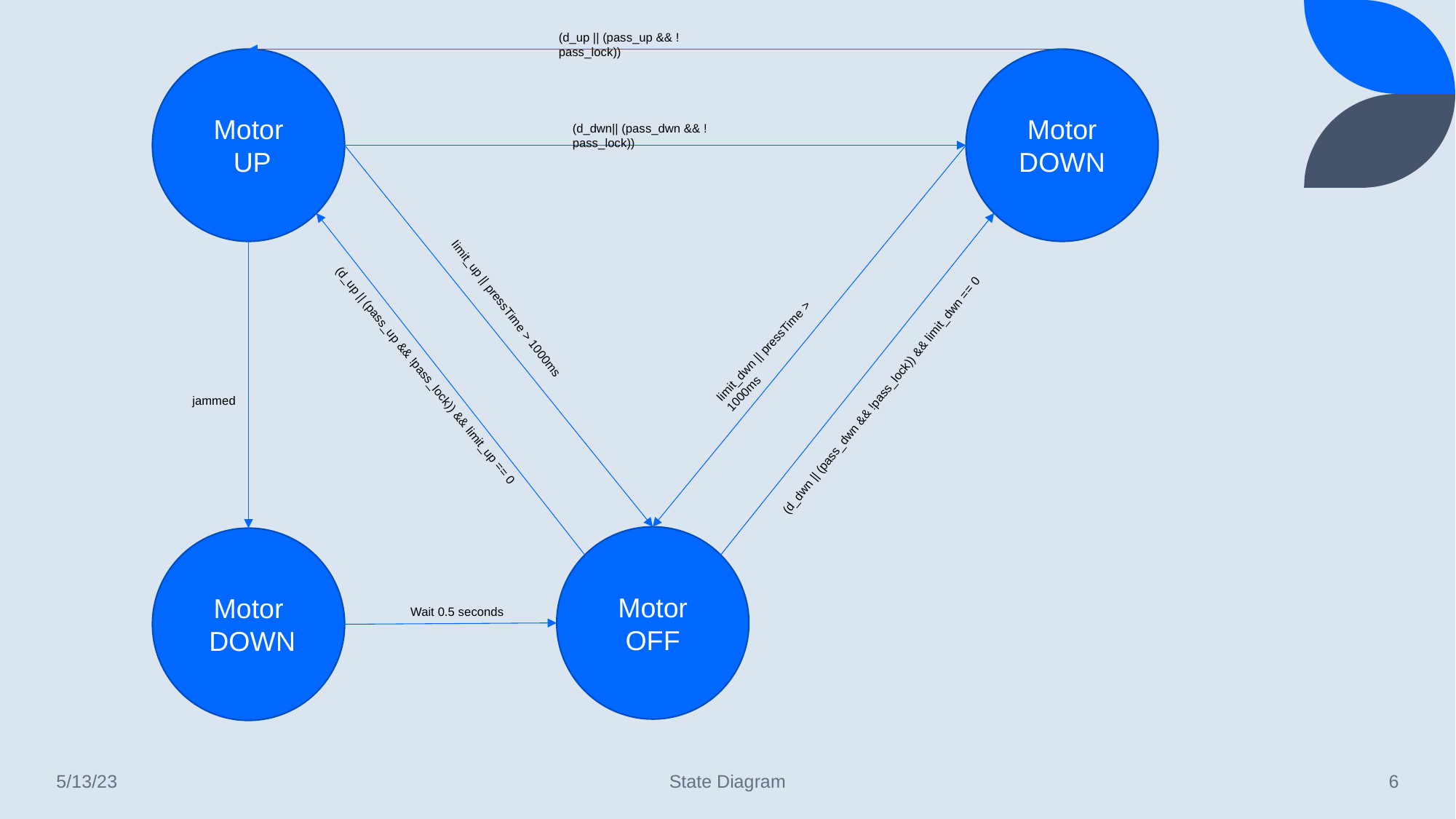

(d_up || (pass_up && !pass_lock))
Motor DOWN
Motor
 UP
(d_dwn|| (pass_dwn && !pass_lock))
Iimit_up || pressTime > 1000ms
Iimit_dwn || pressTime > 1000ms
(d_dwn || (pass_dwn && !pass_lock)) && limit_dwn == 0
(d_up || (pass_up && !pass_lock)) && limit_up == 0
jammed
Motor OFF
Motor
 DOWN
Wait 0.5 seconds
5/13/23
State Diagram
6